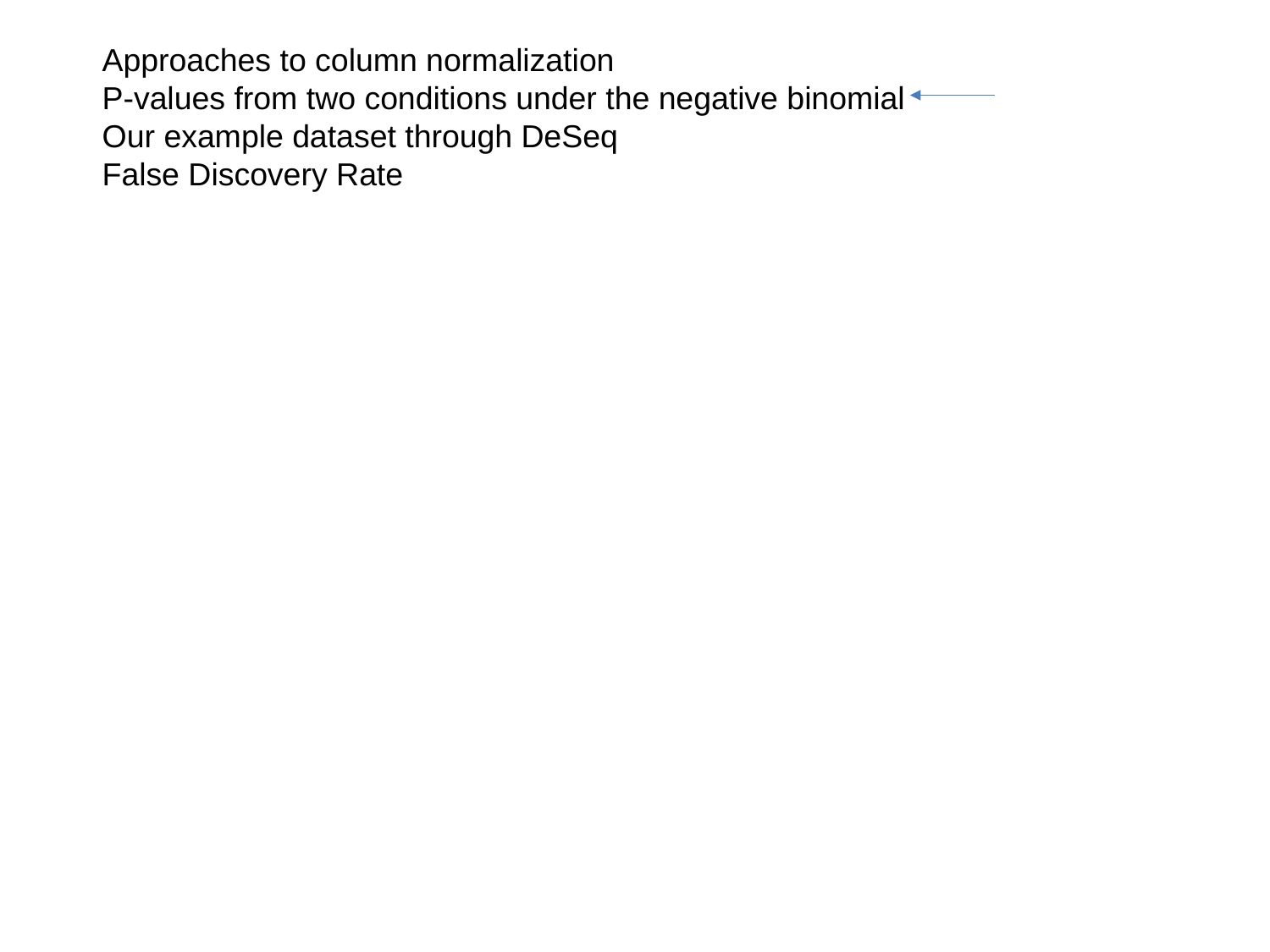

Approaches to column normalization
P-values from two conditions under the negative binomial
Our example dataset through DeSeq
False Discovery Rate